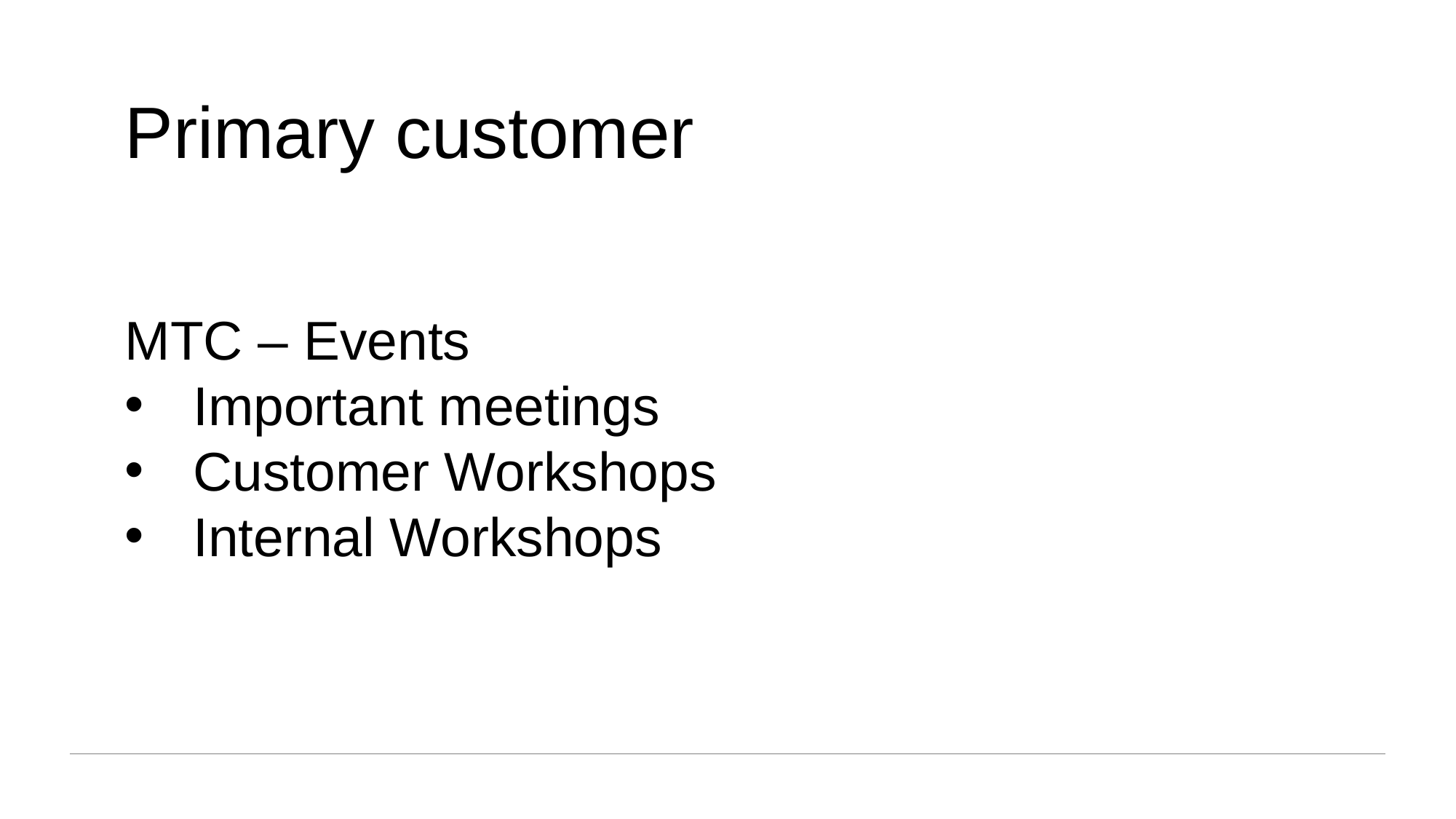

Primary customer
MTC – Events
Important meetings
Customer Workshops
Internal Workshops